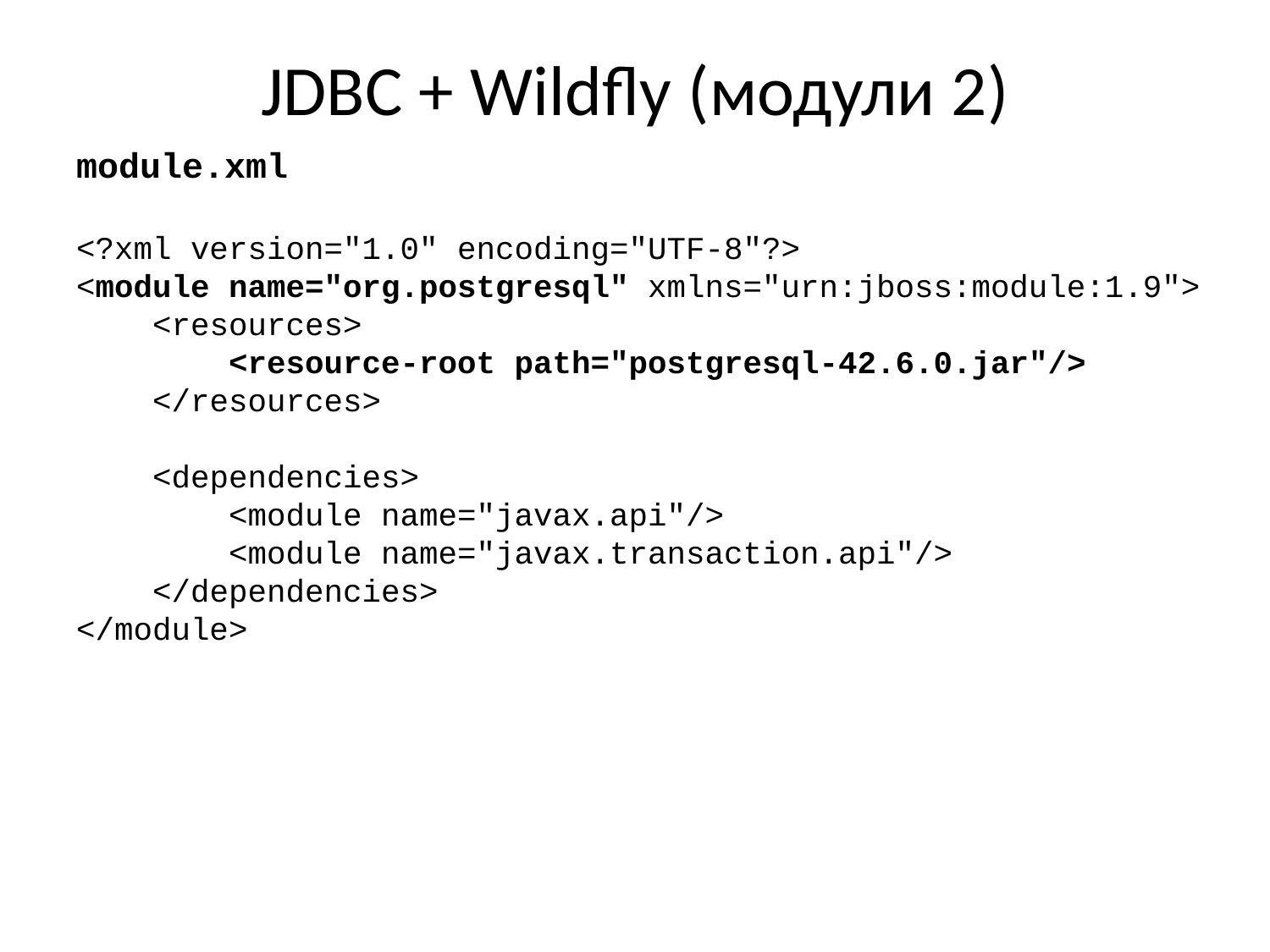

# JDBC + Wildfly (модули 2)
module.xml

<?xml version="1.0" encoding="UTF-8"?>
<module name="org.postgresql" xmlns="urn:jboss:module:1.9">
    <resources>
        <resource-root path="postgresql-42.6.0.jar"/>
    </resources>

    <dependencies>
        <module name="javax.api"/>
        <module name="javax.transaction.api"/>
    </dependencies>
</module>